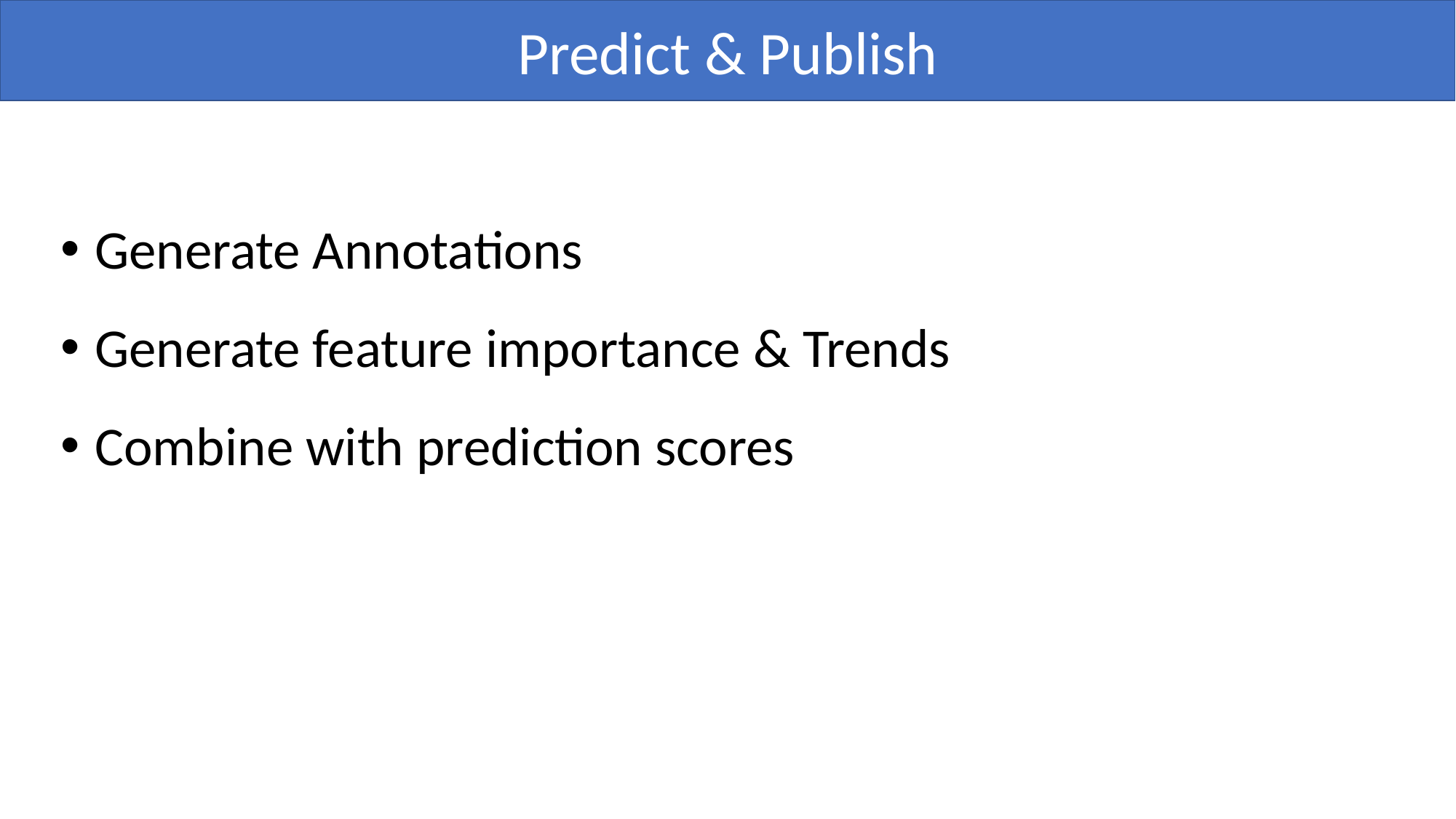

Predict & Publish
Generate Annotations
Generate feature importance & Trends
Combine with prediction scores